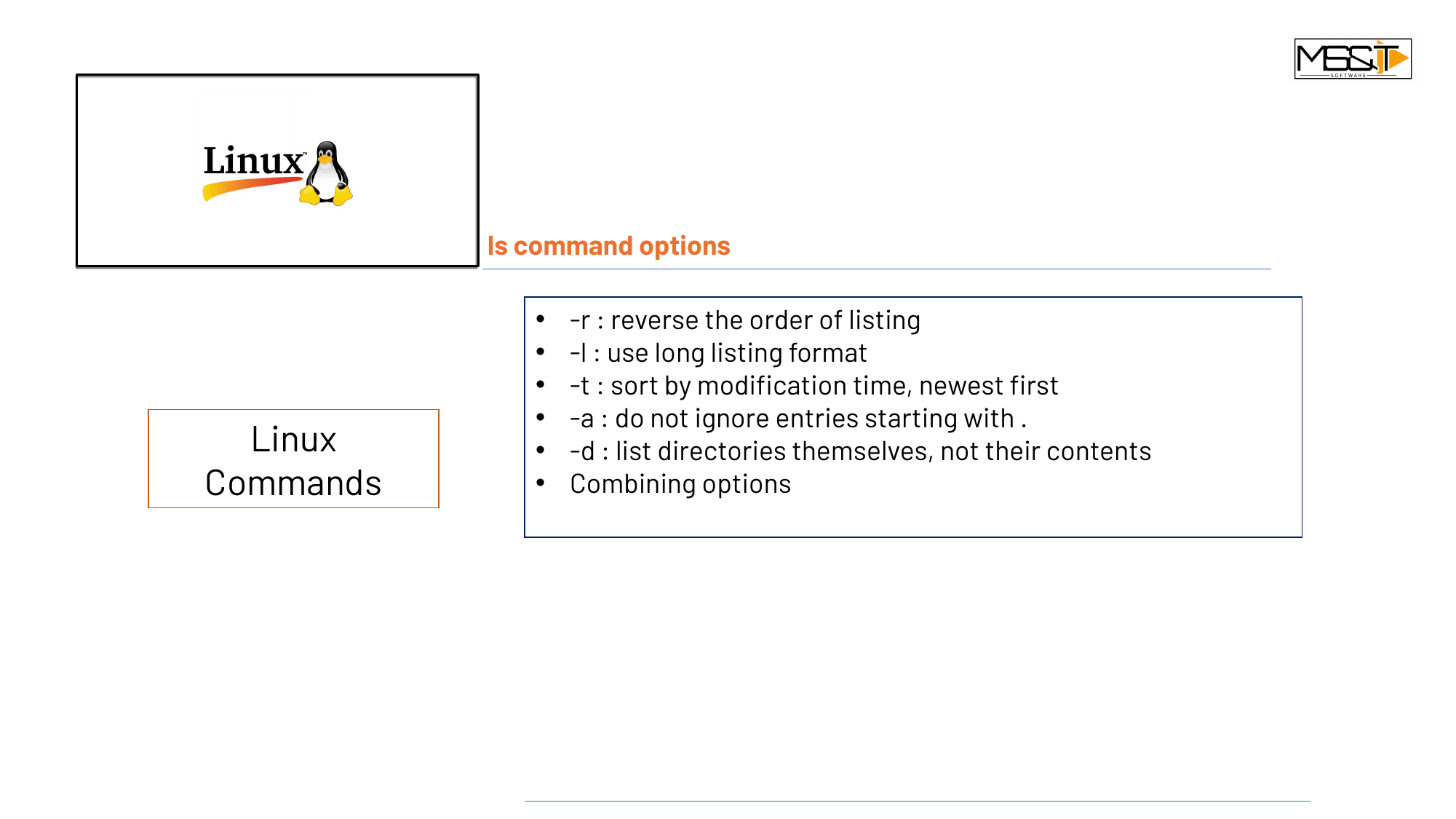

ls command options
-r : reverse the order of listing
-l : use long listing format
-t : sort by modification time, newest first
-a : do not ignore entries starting with .
-d : list directories themselves, not their contents
Combining options

Linux Commands